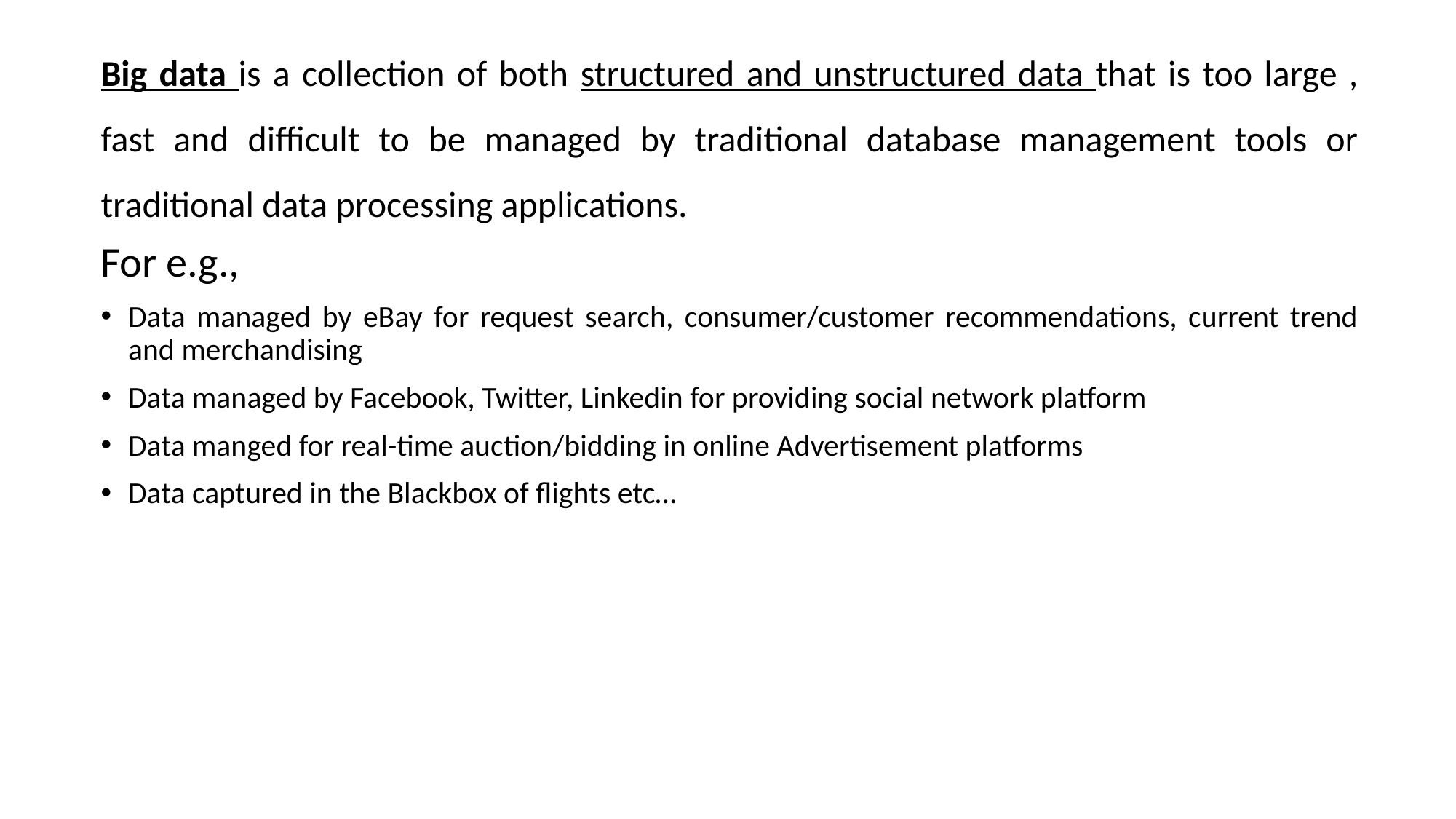

Big data is a collection of both structured and unstructured data that is too large , fast and difficult to be managed by traditional database management tools or traditional data processing applications.
For e.g.,
Data managed by eBay for request search, consumer/customer recommendations, current trend and merchandising
Data managed by Facebook, Twitter, Linkedin for providing social network platform
Data manged for real-time auction/bidding in online Advertisement platforms
Data captured in the Blackbox of flights etc…